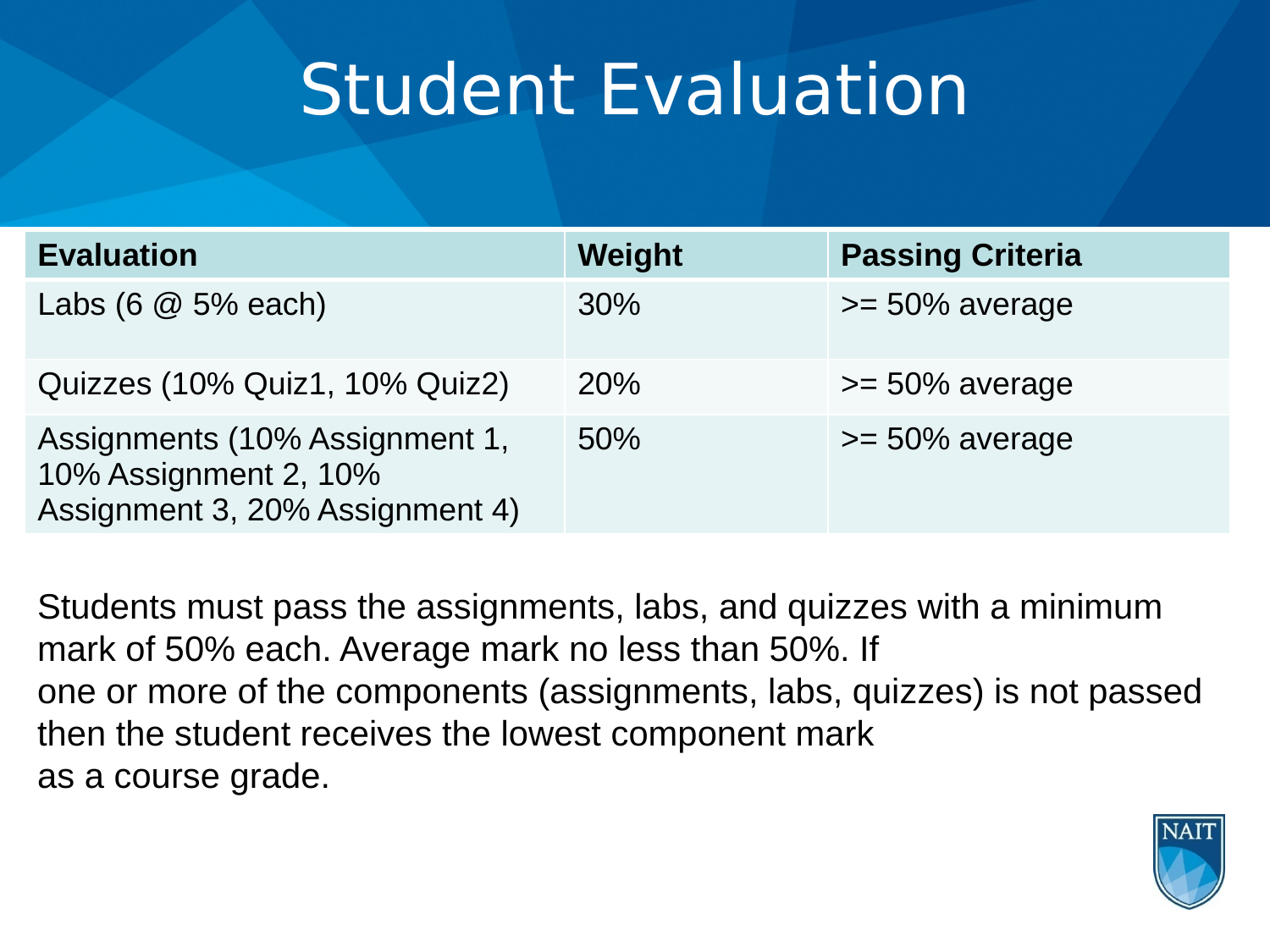

# Student Evaluation
| Evaluation | Weight | Passing Criteria |
| --- | --- | --- |
| Labs (6 @ 5% each) | 30% | >= 50% average |
| Quizzes (10% Quiz1, 10% Quiz2) | 20% | >= 50% average |
| Assignments (10% Assignment 1, 10% Assignment 2, 10% Assignment 3, 20% Assignment 4) | 50% | >= 50% average |
Students must pass the assignments, labs, and quizzes with a minimum mark of 50% each. Average mark no less than 50%. If
one or more of the components (assignments, labs, quizzes) is not passed then the student receives the lowest component mark
as a course grade.